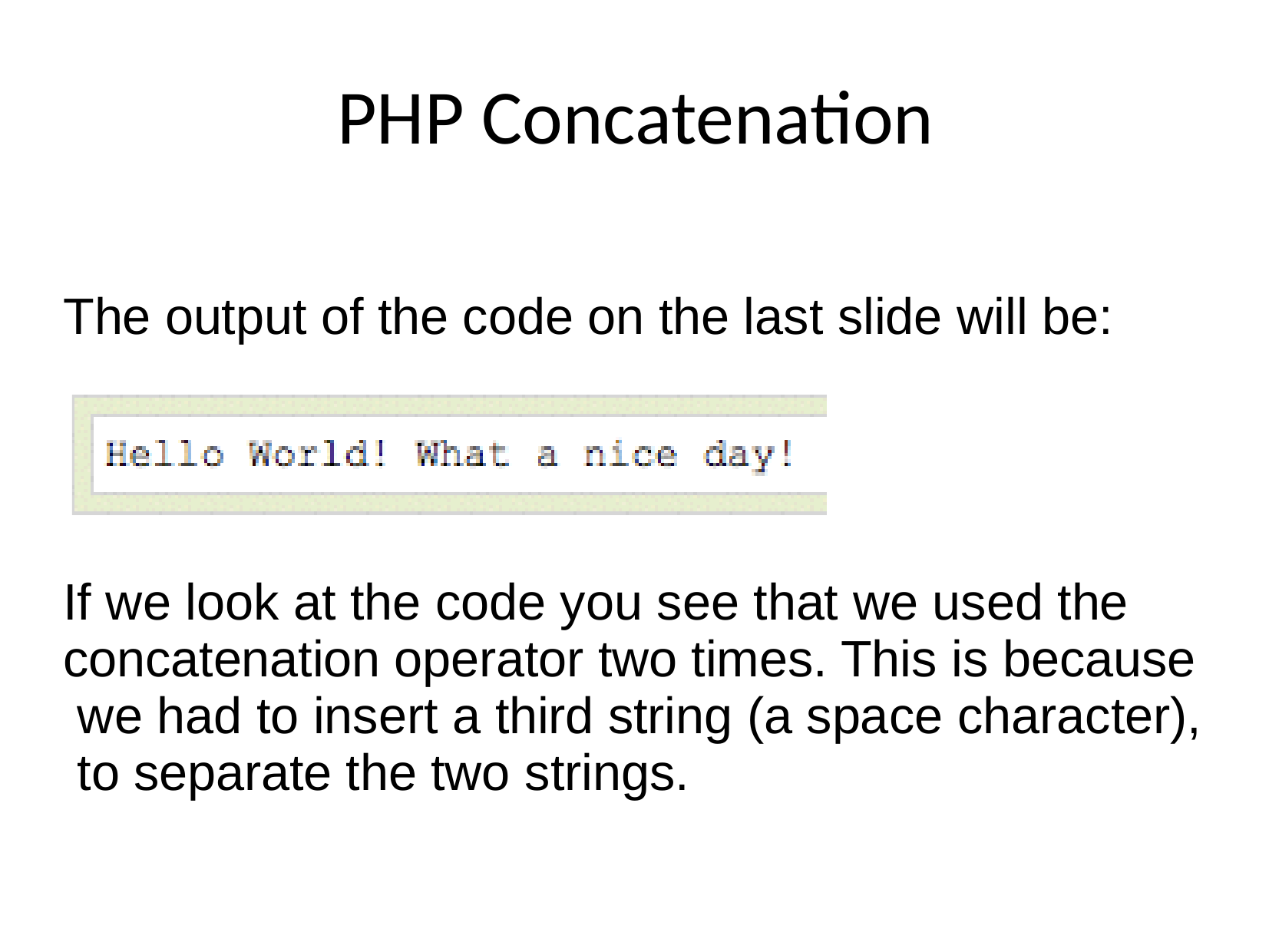

# PHP Concatenation
The output of the code on the last slide will be:

If we look at the code you see that we used the  concatenation operator two times. This is because  we had to insert a third string (a space character),  to separate the two strings.